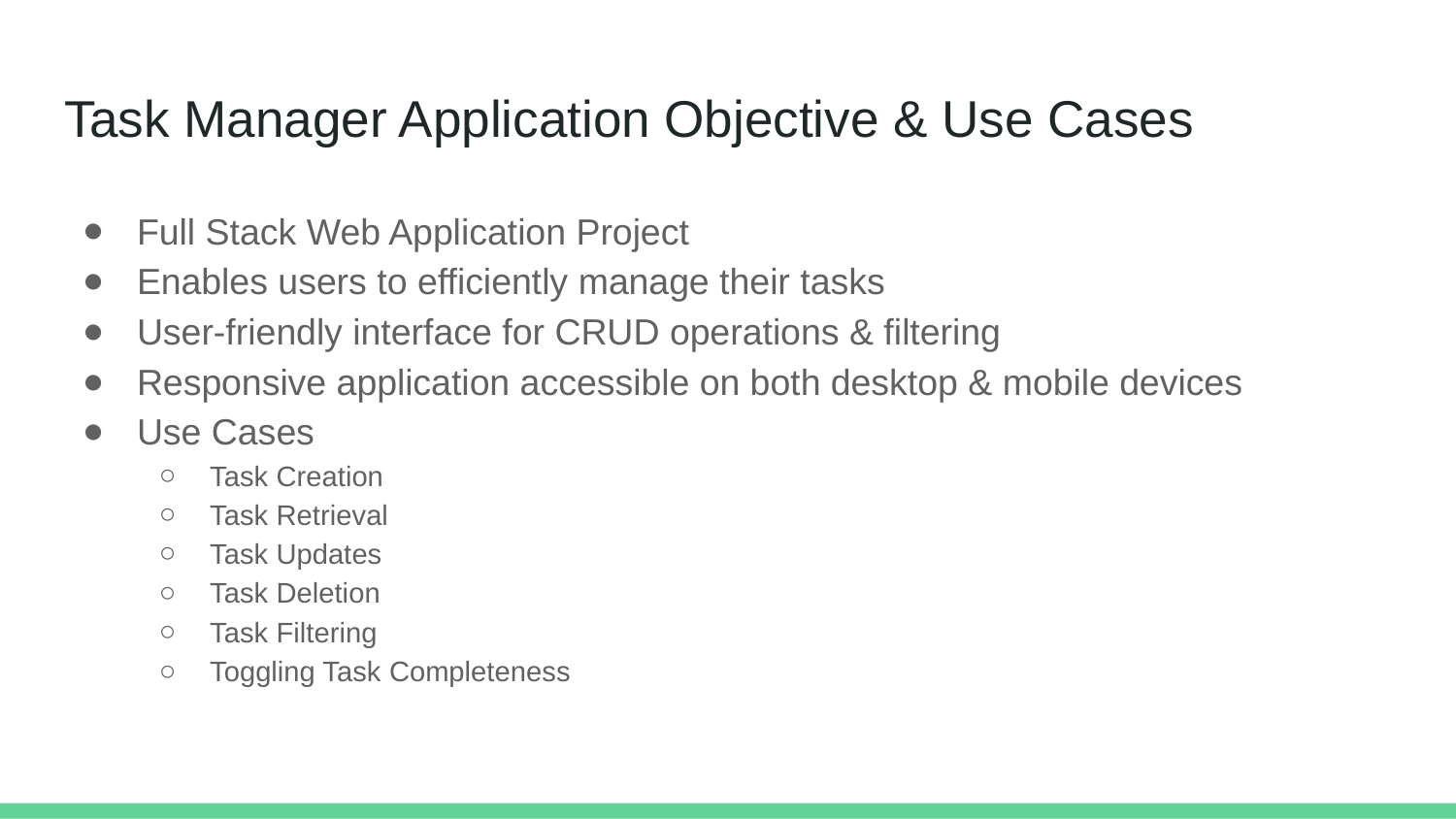

# Task Manager Application Objective & Use Cases
Full Stack Web Application Project
Enables users to efficiently manage their tasks
User-friendly interface for CRUD operations & filtering
Responsive application accessible on both desktop & mobile devices
Use Cases
Task Creation
Task Retrieval
Task Updates
Task Deletion
Task Filtering
Toggling Task Completeness